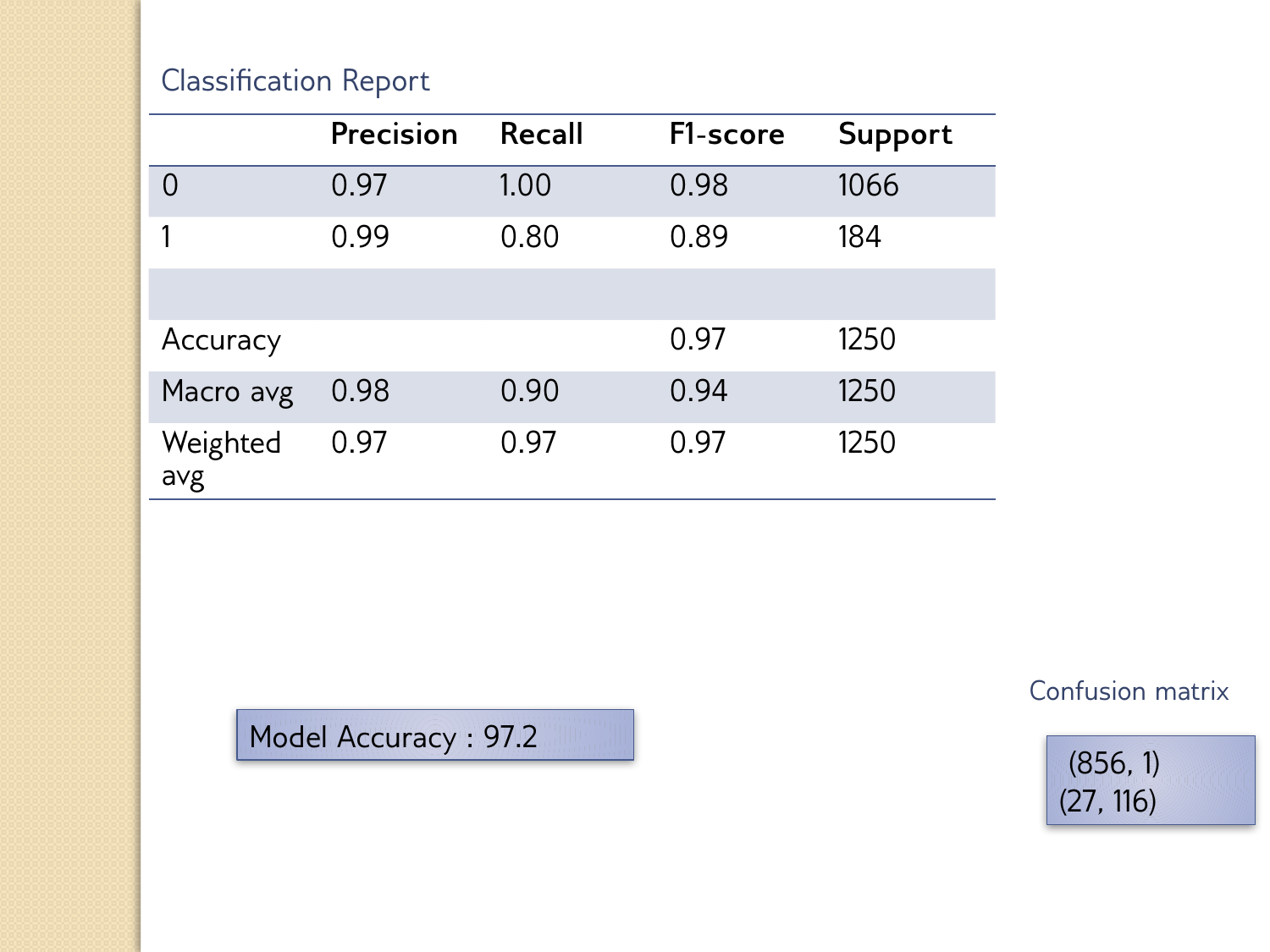

Classification Report
|  | Precision | Recall | F1-score | Support |
| --- | --- | --- | --- | --- |
| 0 | 0.97 | 1.00 | 0.98 | 1066 |
| 1 | 0.99 | 0.80 | 0.89 | 184 |
|  |  |  |  |  |
| Accuracy |  |  | 0.97 | 1250 |
| Macro avg | 0.98 | 0.90 | 0.94 | 1250 |
| Weighted avg | 0.97 | 0.97 | 0.97 | 1250 |
Confusion matrix
Model Accuracy : 97.2
 (856, 1)
(27, 116)